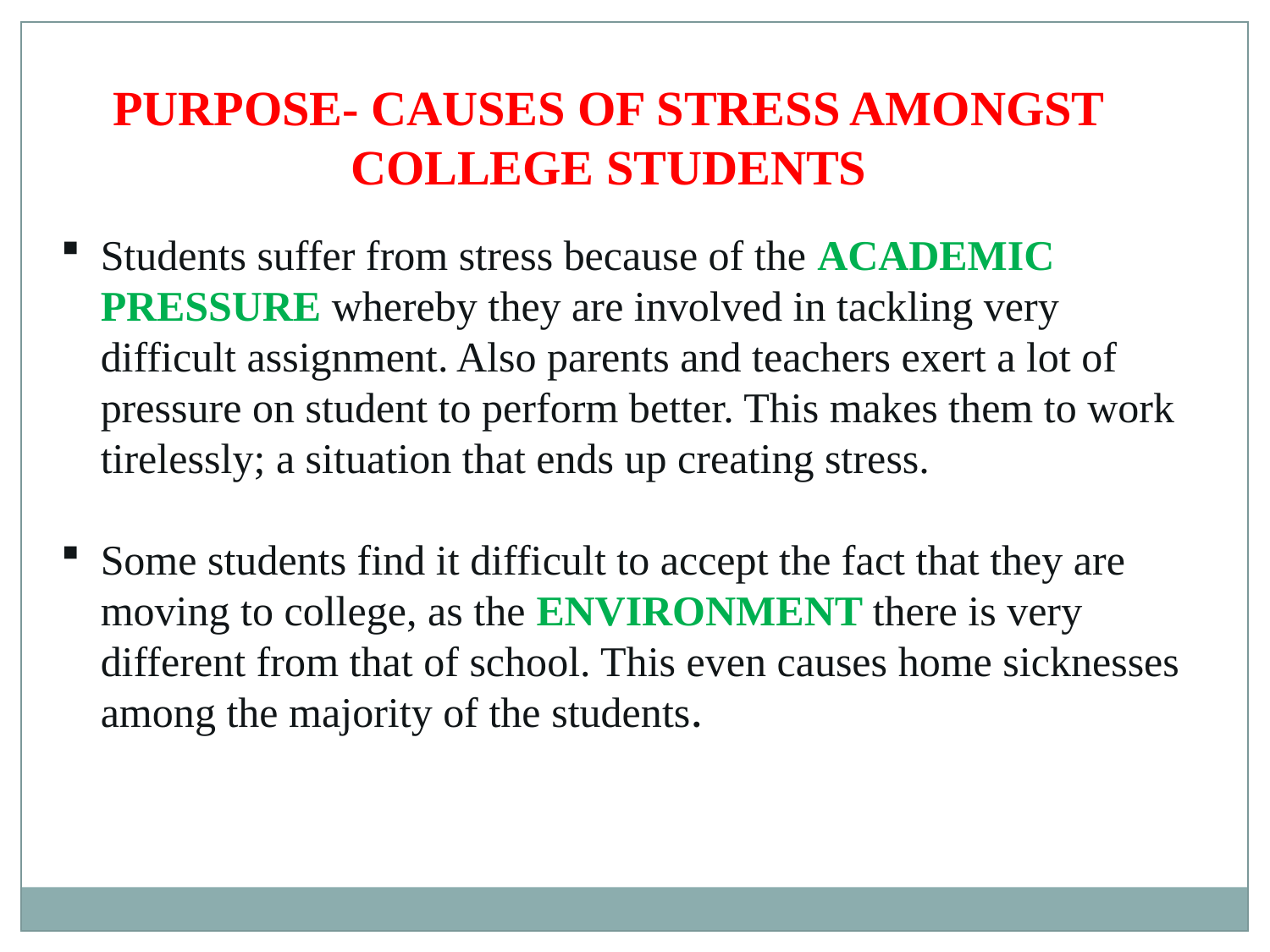

PURPOSE- CAUSES OF STRESS AMONGST COLLEGE STUDENTS

Students suffer from stress because of the ACADEMIC PRESSURE whereby they are involved in tackling very difficult assignment. Also parents and teachers exert a lot of pressure on student to perform better. This makes them to work tirelessly; a situation that ends up creating stress.

Some students find it difficult to accept the fact that they are moving to college, as the ENVIRONMENT there is very different from that of school. This even causes home sicknesses among the majority of the students.